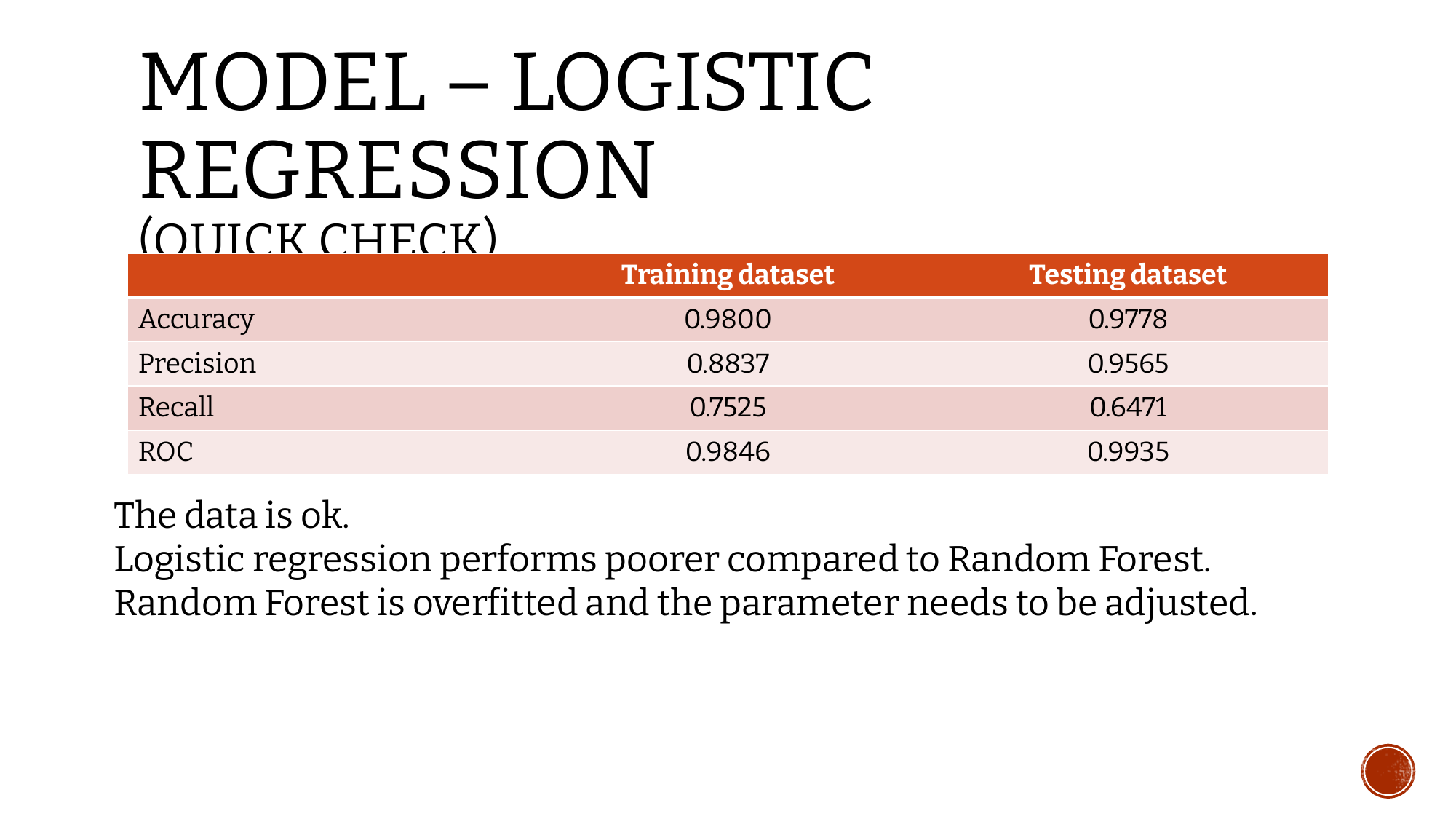

# Model – Logistic regression (quick check)
|  | Training dataset | Testing dataset |
| --- | --- | --- |
| Accuracy | 0.9800 | 0.9778 |
| Precision | 0.8837 | 0.9565 |
| Recall | 0.7525 | 0.6471 |
| ROC | 0.9846 | 0.9935 |
The data is ok.
Logistic regression performs poorer compared to Random Forest.
Random Forest is overfitted and the parameter needs to be adjusted.